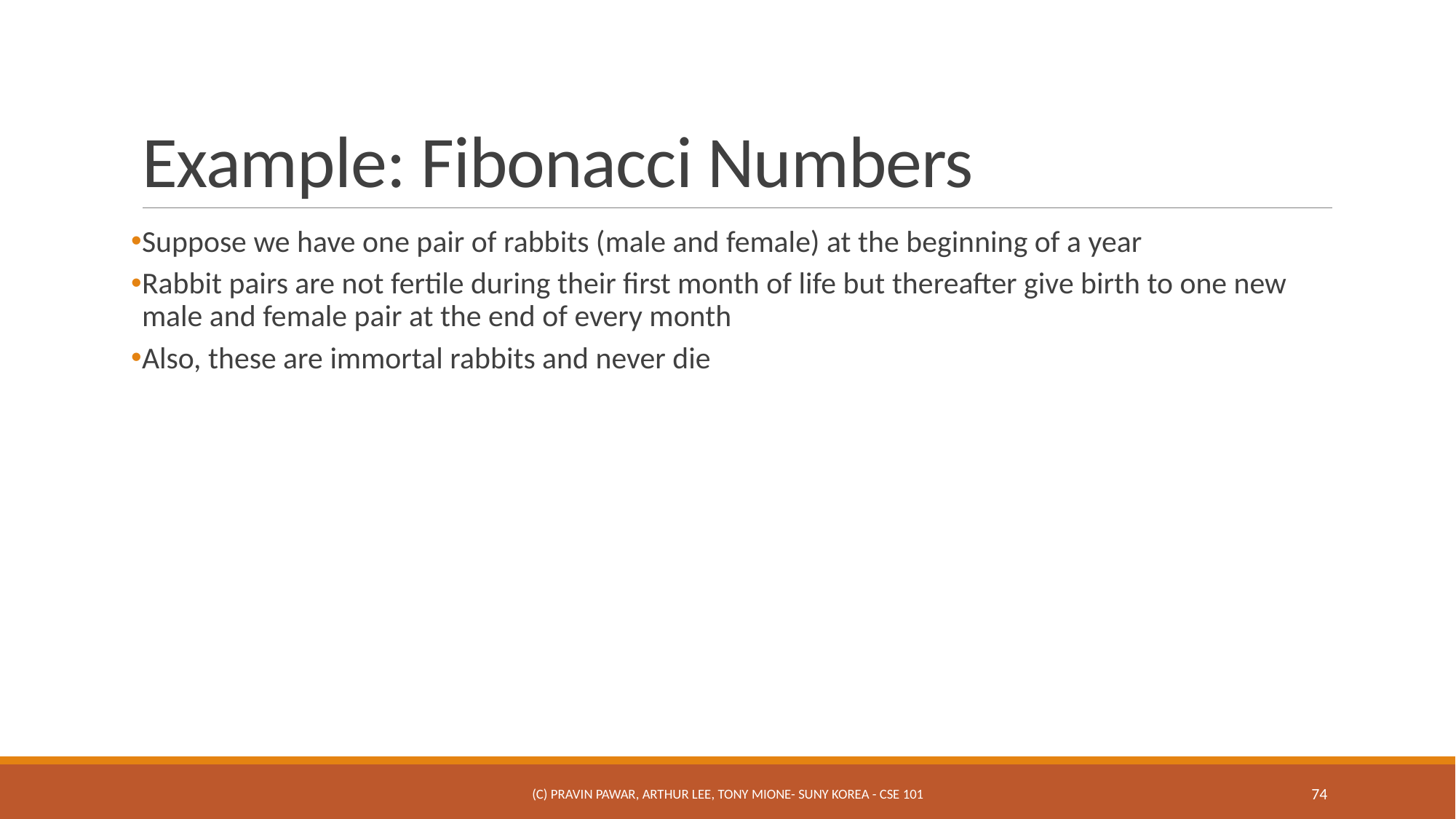

# Example: Fibonacci Numbers
Suppose we have one pair of rabbits (male and female) at the beginning of a year
Rabbit pairs are not fertile during their first month of life but thereafter give birth to one new male and female pair at the end of every month
Also, these are immortal rabbits and never die
(c) Pravin Pawar, Arthur Lee, Tony Mione- SUNY Korea - CSE 101
74